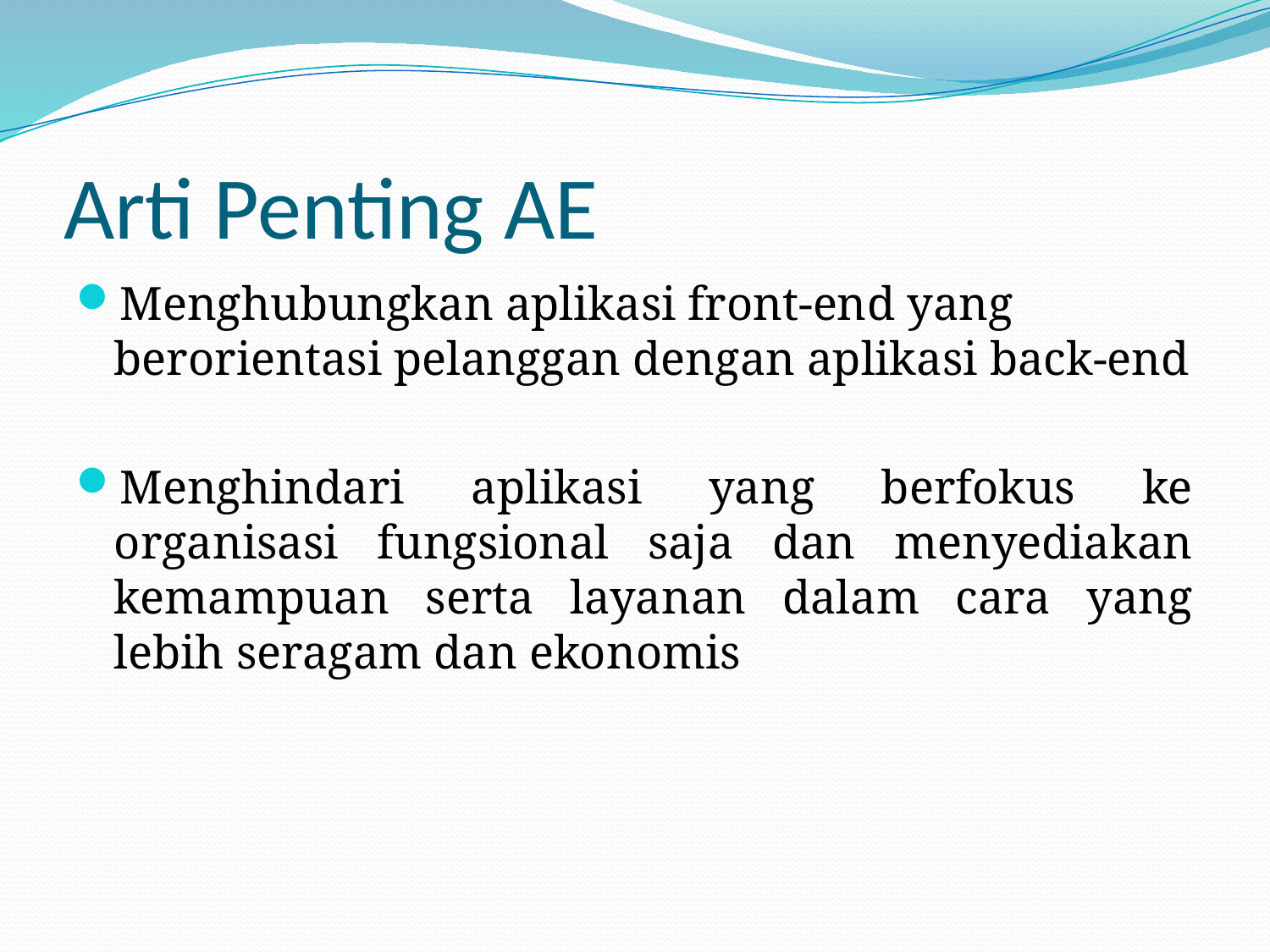

# Arti Penting AE
Menghubungkan aplikasi front-end yang berorientasi pelanggan dengan aplikasi back-end

Menghindari aplikasi yang berfokus ke organisasi fungsional saja dan menyediakan kemampuan serta layanan dalam cara yang lebih seragam dan ekonomis